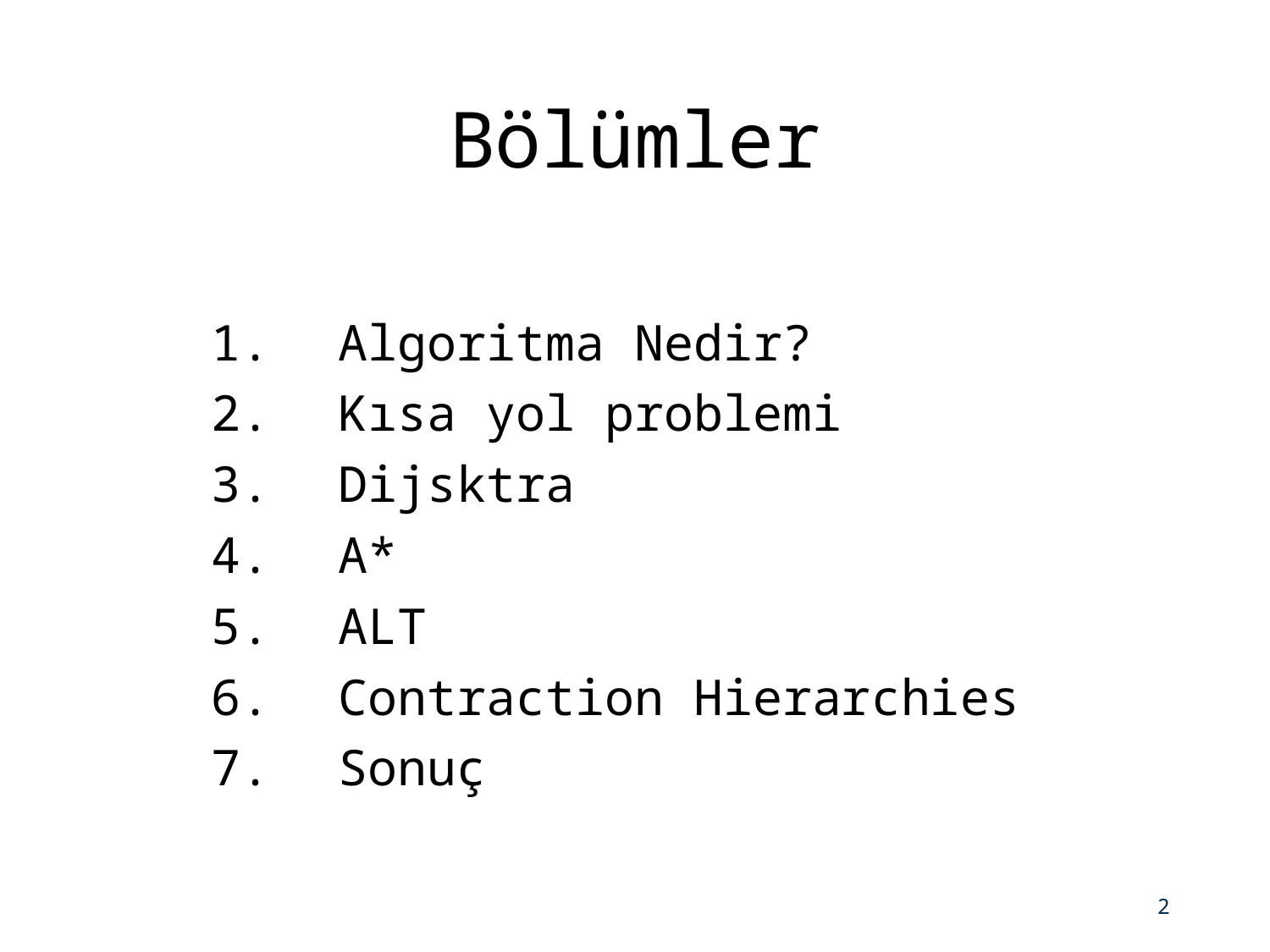

# Bölümler

1.	Algoritma Nedir?
2.	Kısa yol problemi
3.	Dijsktra
4. 	A*
5.	ALT
6.	Contraction Hierarchies
7.	Sonuç
2